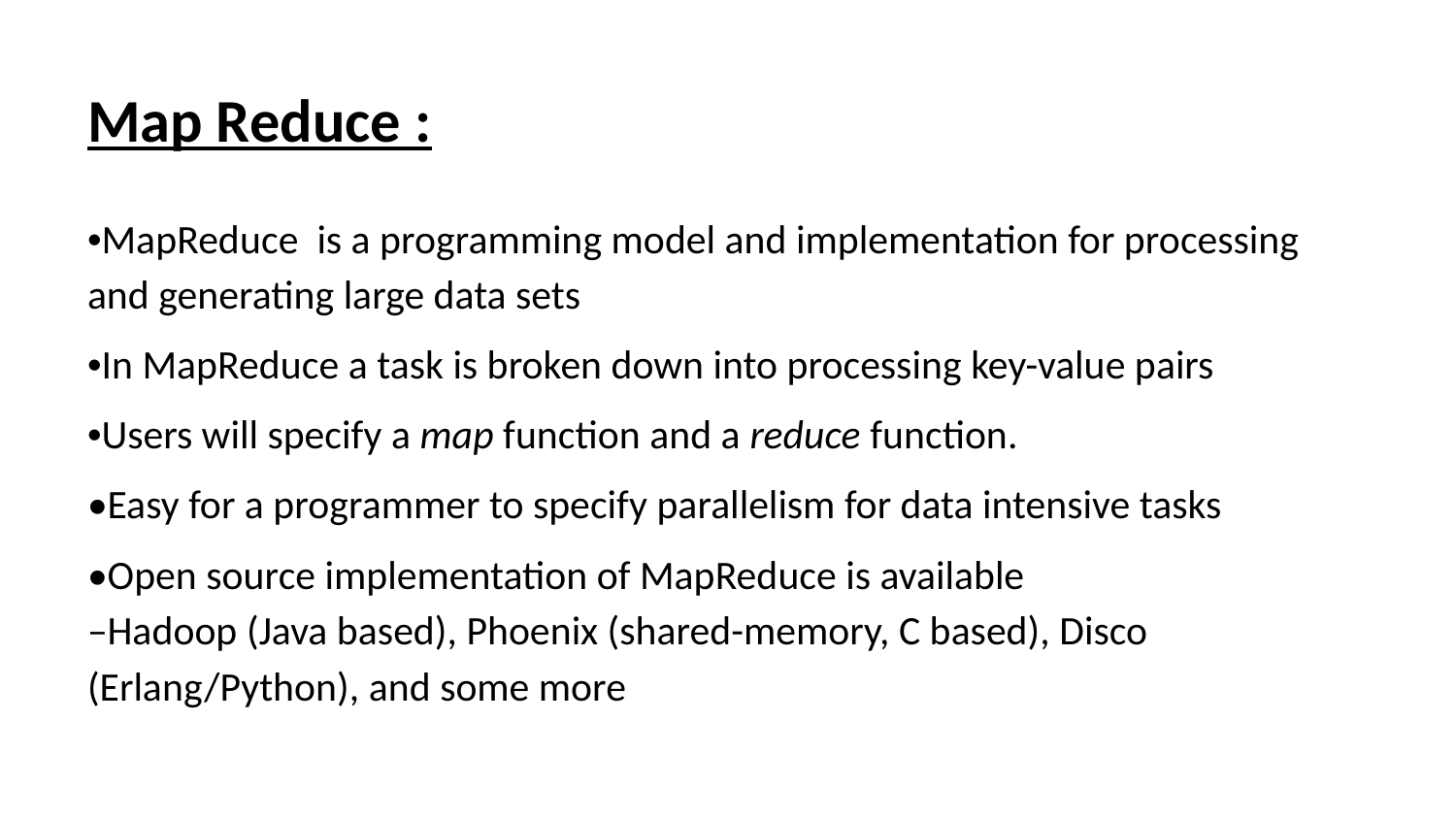

# Map Reduce :
•MapReduce  is a programming model and implementation for processing and generating large data sets
•In MapReduce a task is broken down into processing key-value pairs
•Users will specify a map function and a reduce function.
•Easy for a programmer to specify parallelism for data intensive tasks
•Open source implementation of MapReduce is available
–Hadoop (Java based), Phoenix (shared-memory, C based), Disco (Erlang/Python), and some more